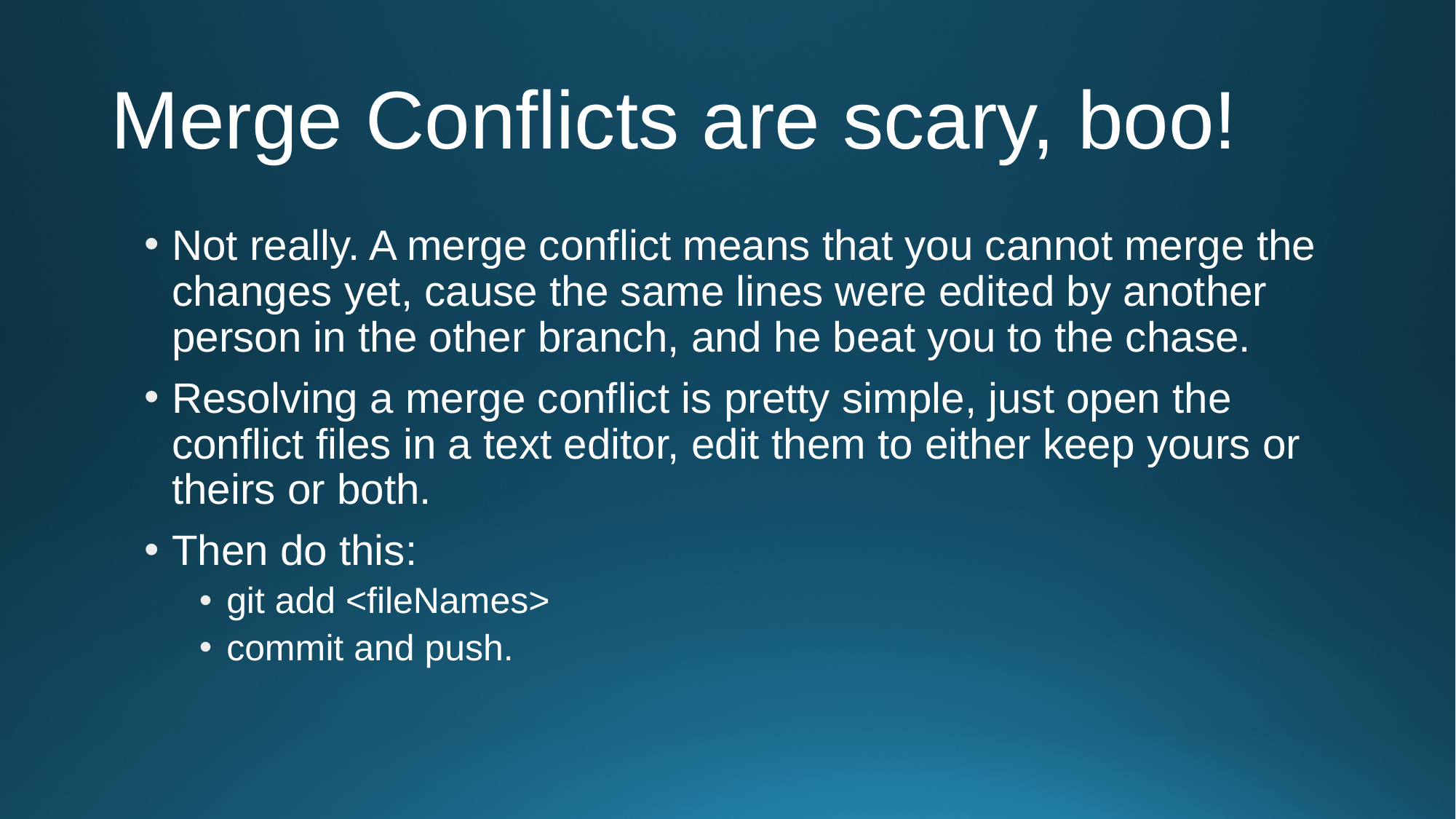

# Merge Conflicts are scary, boo!
Not really. A merge conflict means that you cannot merge the changes yet, cause the same lines were edited by another person in the other branch, and he beat you to the chase.
Resolving a merge conflict is pretty simple, just open the conflict files in a text editor, edit them to either keep yours or theirs or both.
Then do this:
git add <fileNames>
commit and push.